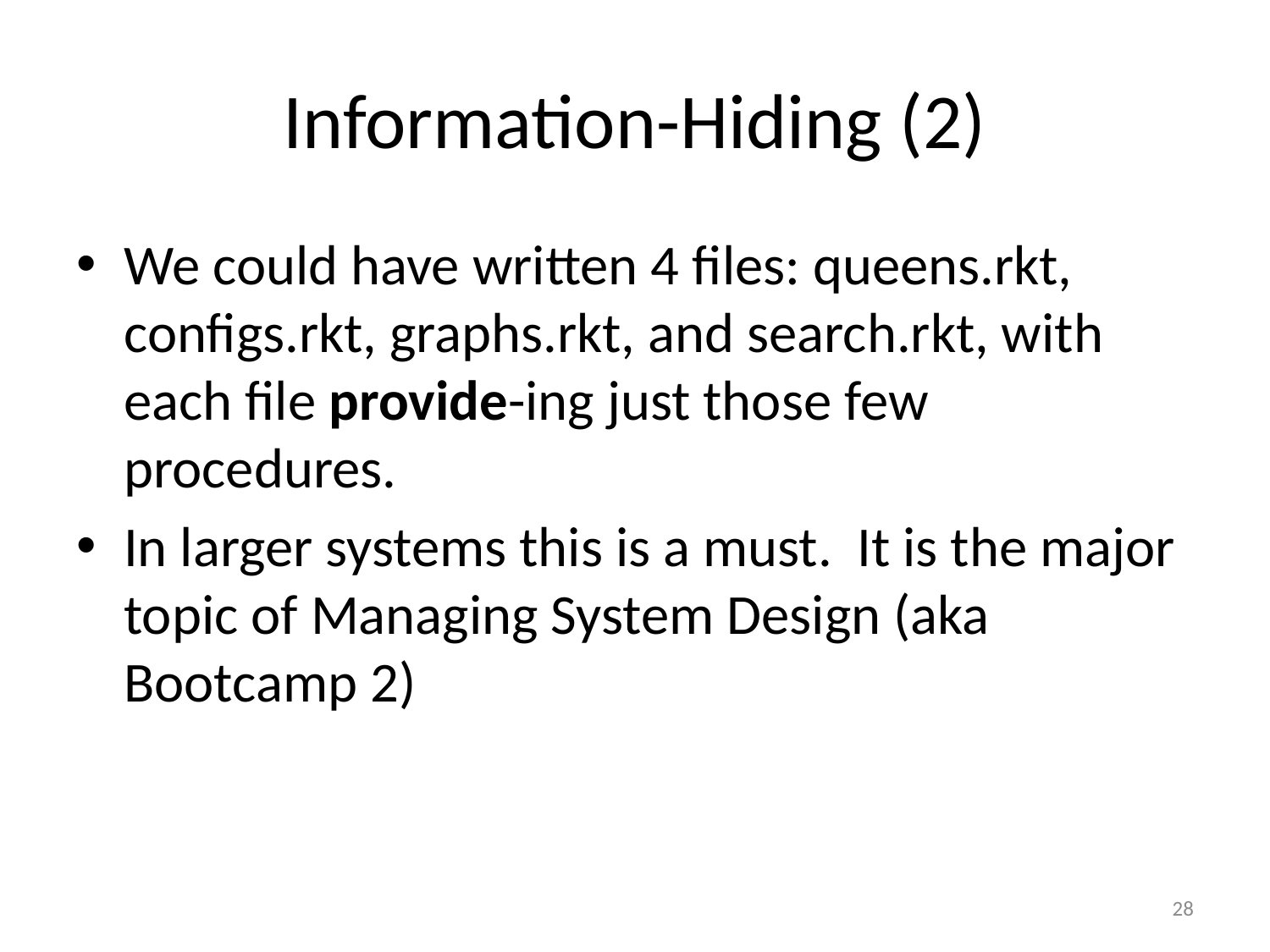

# Information-Hiding (2)
We could have written 4 files: queens.rkt, configs.rkt, graphs.rkt, and search.rkt, with each file provide-ing just those few procedures.
In larger systems this is a must.  It is the major topic of Managing System Design (aka Bootcamp 2)

28